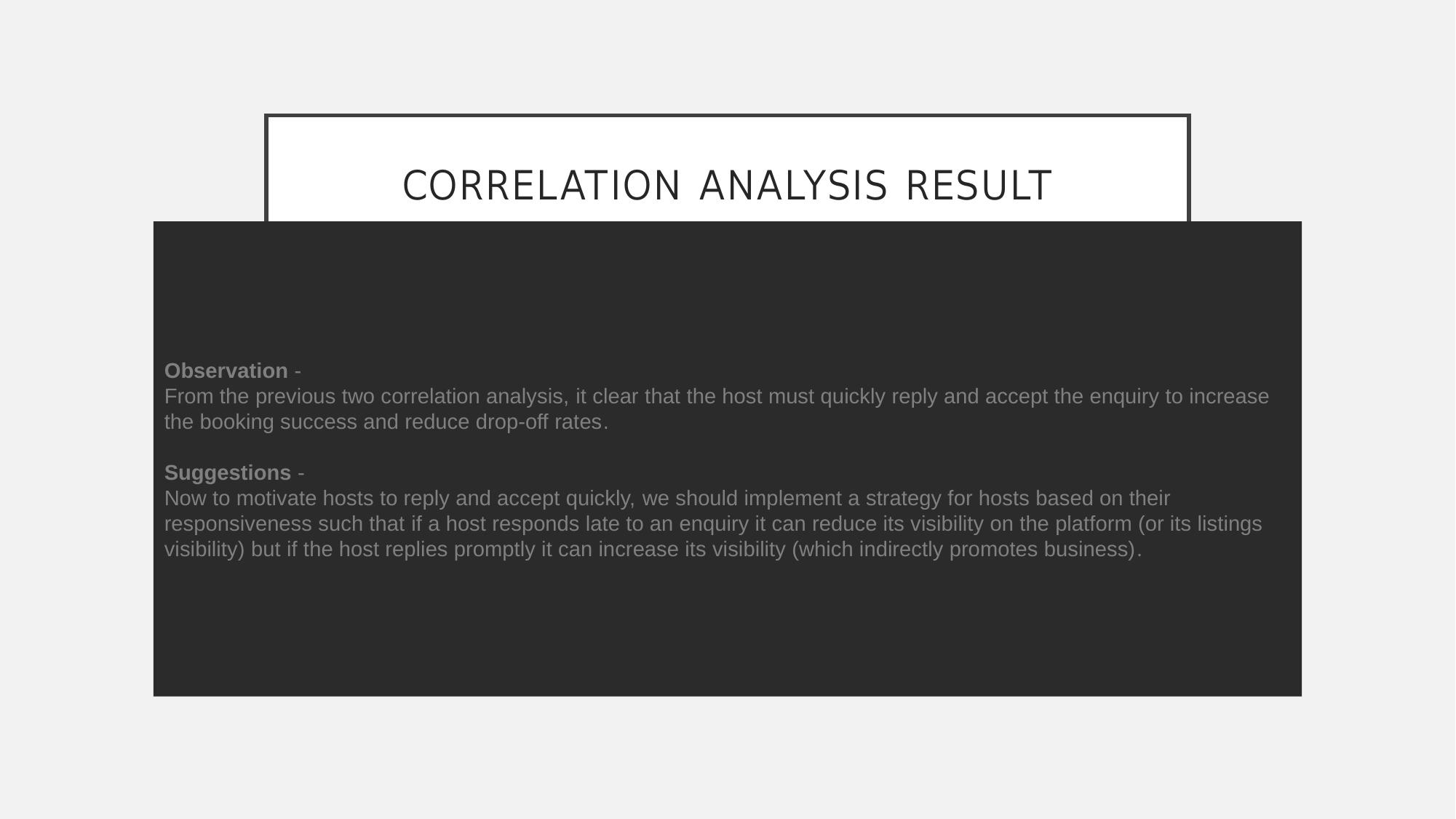

# Correlation Analysis Result

Observation -
From the previous two correlation analysis, it clear that the host must quickly reply and accept the enquiry to increase the booking success and reduce drop-off rates.
Suggestions -
Now to motivate hosts to reply and accept quickly, we should implement a strategy for hosts based on their responsiveness such that if a host responds late to an enquiry it can reduce its visibility on the platform (or its listings visibility) but if the host replies promptly it can increase its visibility (which indirectly promotes business).